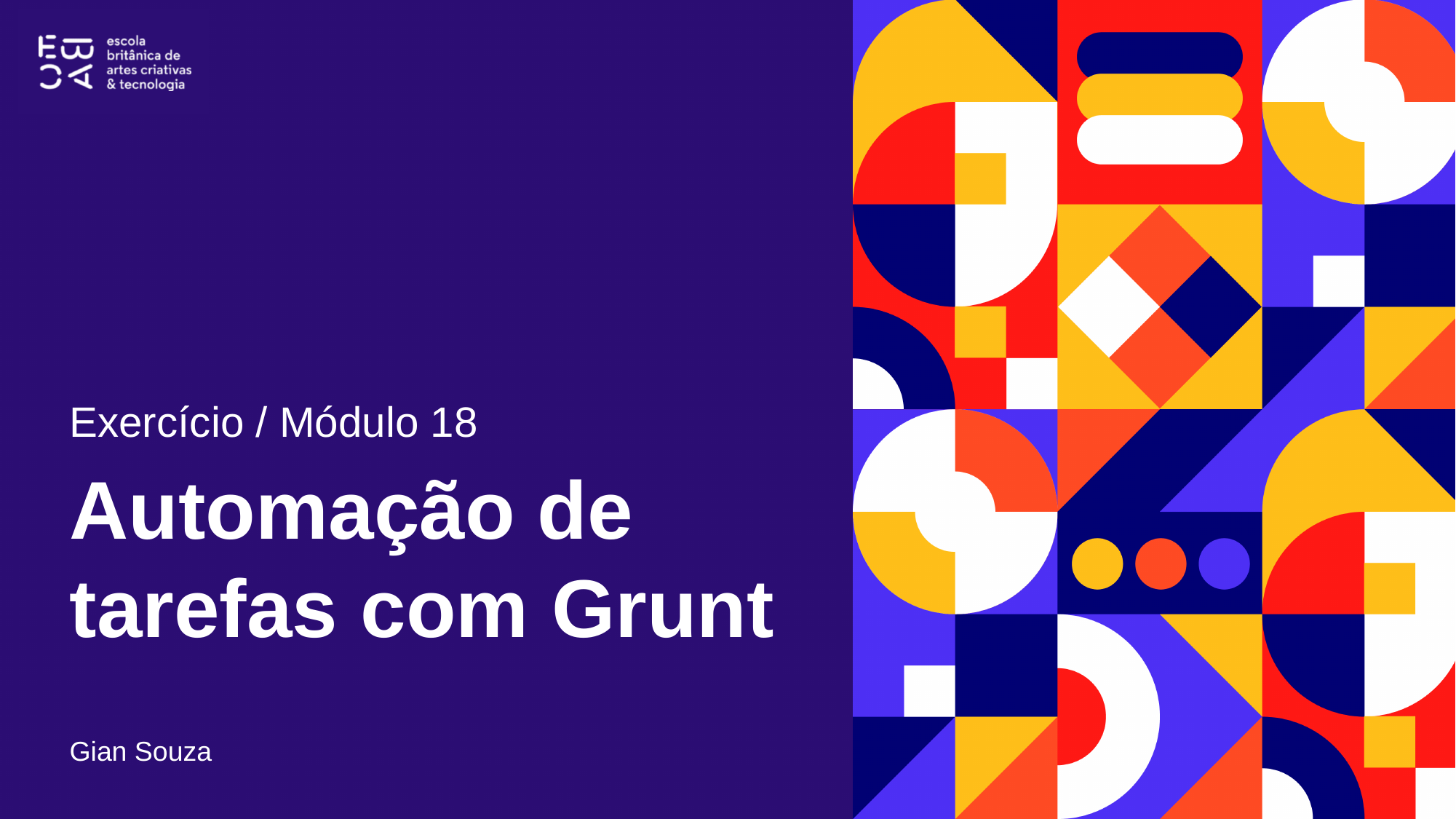

Exercício / Módulo 18
Automação de tarefas com Grunt
Gian Souza